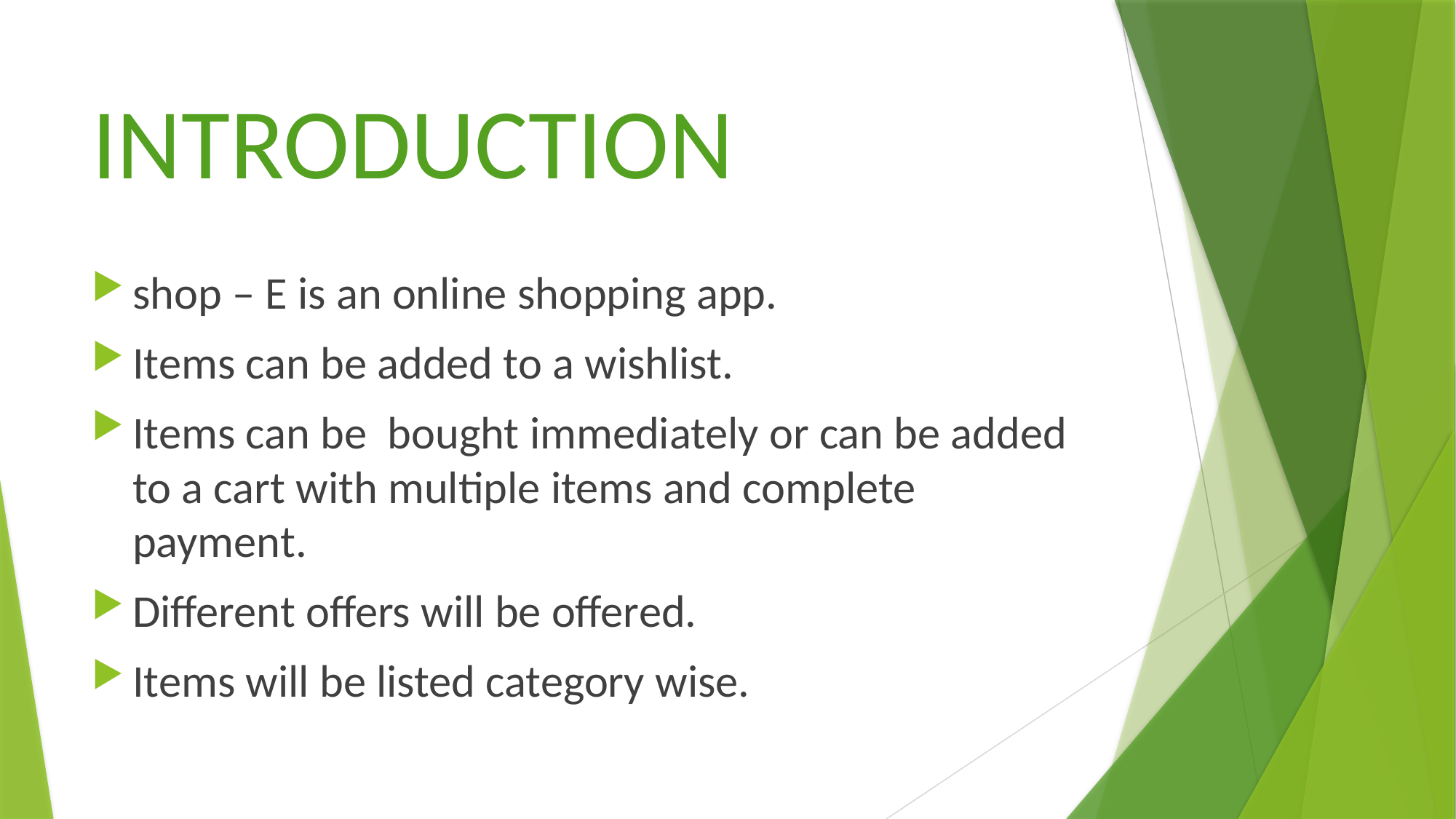

# INTRODUCTION
shop – E is an online shopping app.
Items can be added to a wishlist.
Items can be  bought immediately or can be added to a cart with multiple items and complete payment.
Different offers will be offered.
Items will be listed category wise.